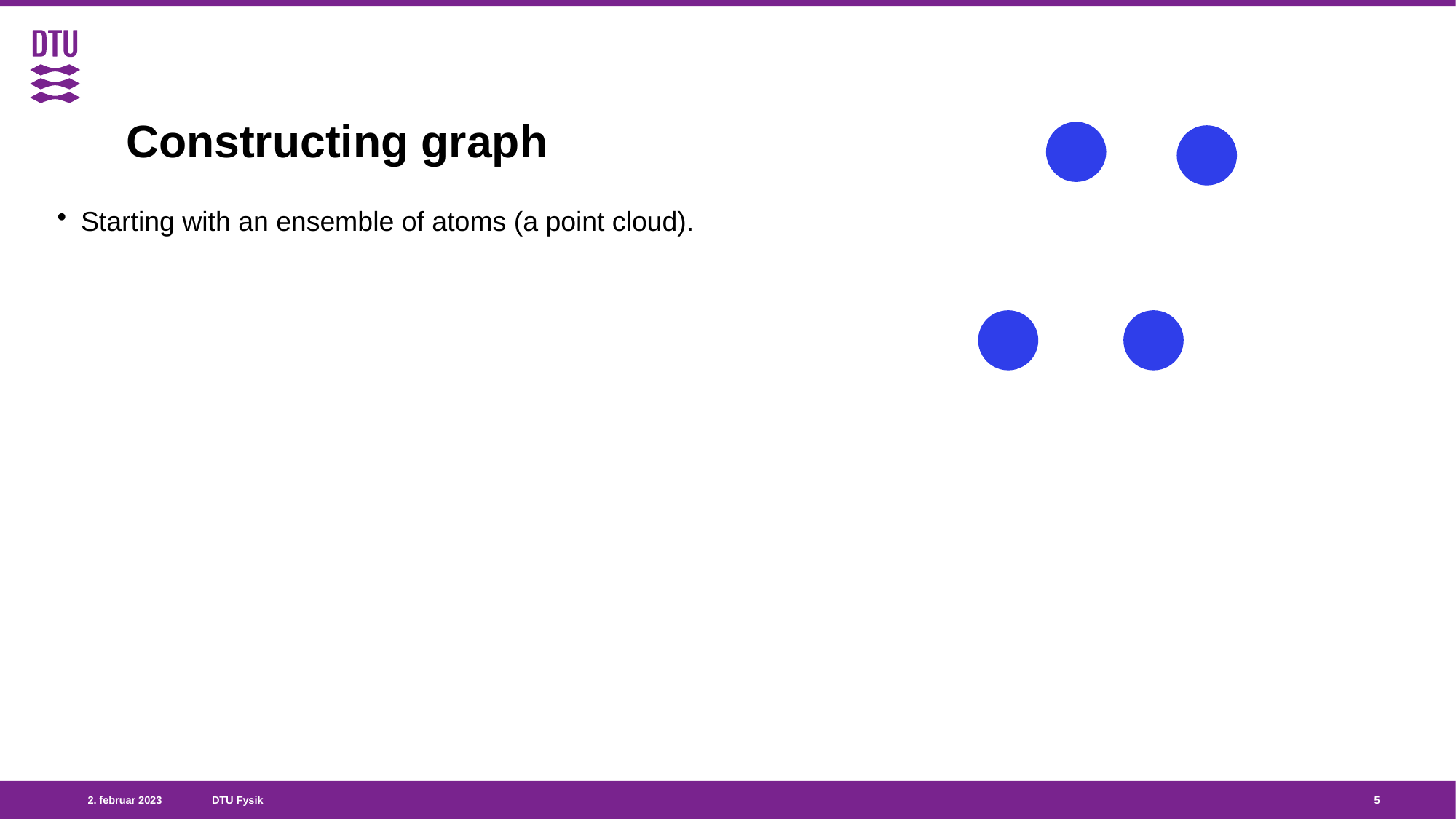

# Constructing graph

Starting with an ensemble of atoms (a point cloud).

5